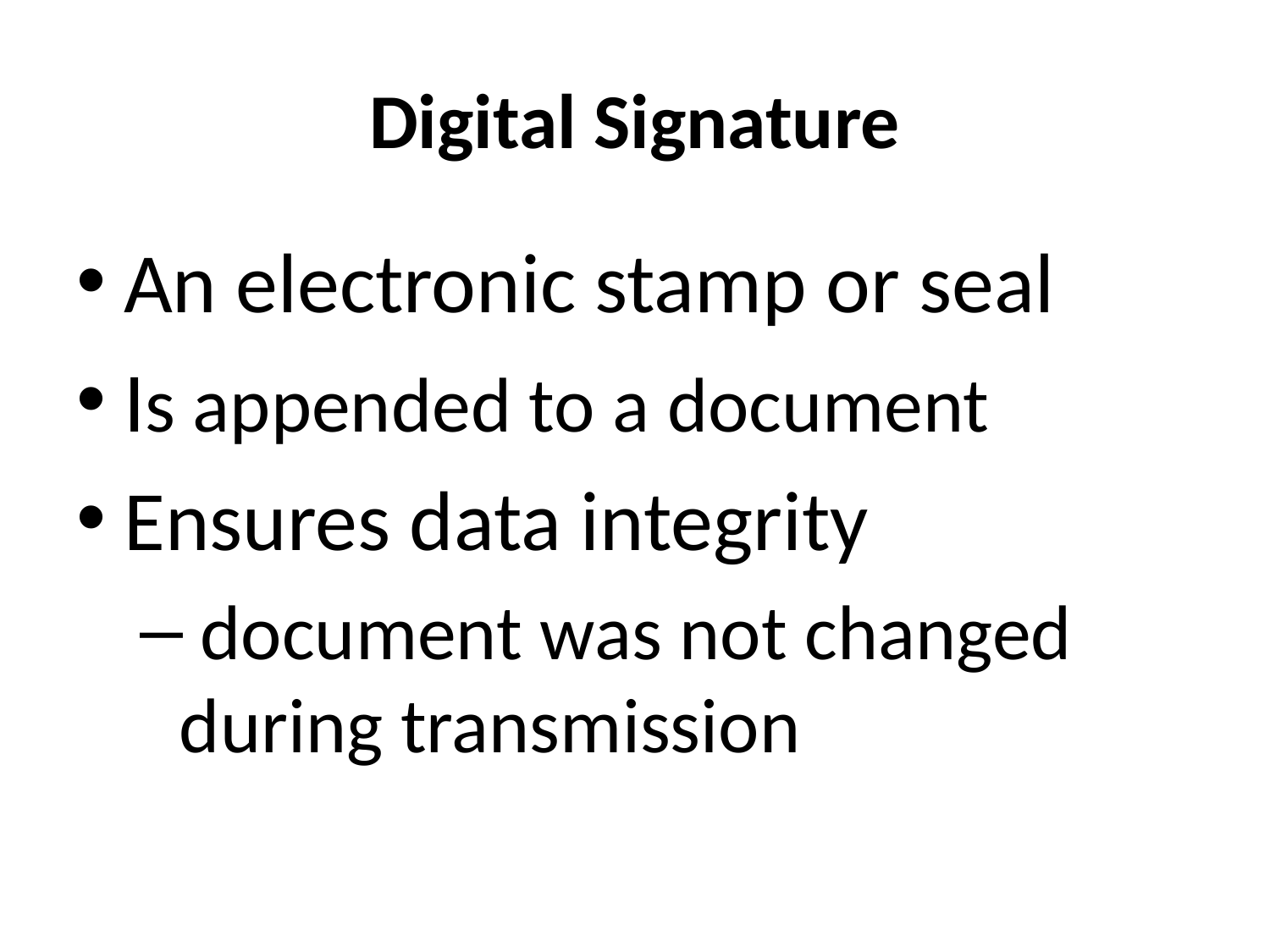

# Digital Signature
An electronic stamp or seal
Is appended to a document
Ensures data integrity
 document was not changed during transmission